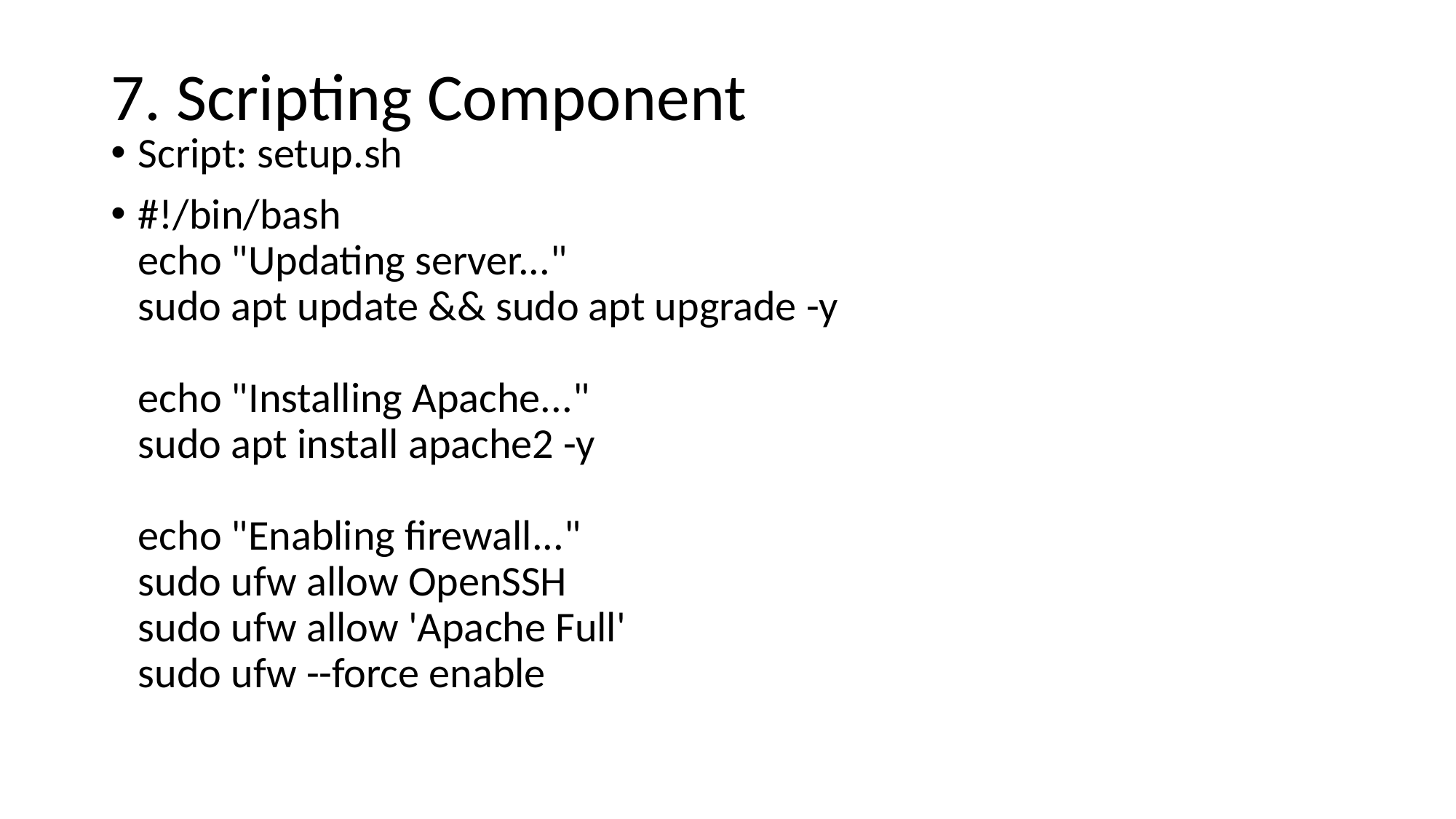

# 7. Scripting Component
Script: setup.sh
#!/bin/bash
echo "Updating server..."
sudo apt update && sudo apt upgrade -y
echo "Installing Apache..."
sudo apt install apache2 -y
echo "Enabling firewall..."
sudo ufw allow OpenSSH
sudo ufw allow 'Apache Full'
sudo ufw --force enable